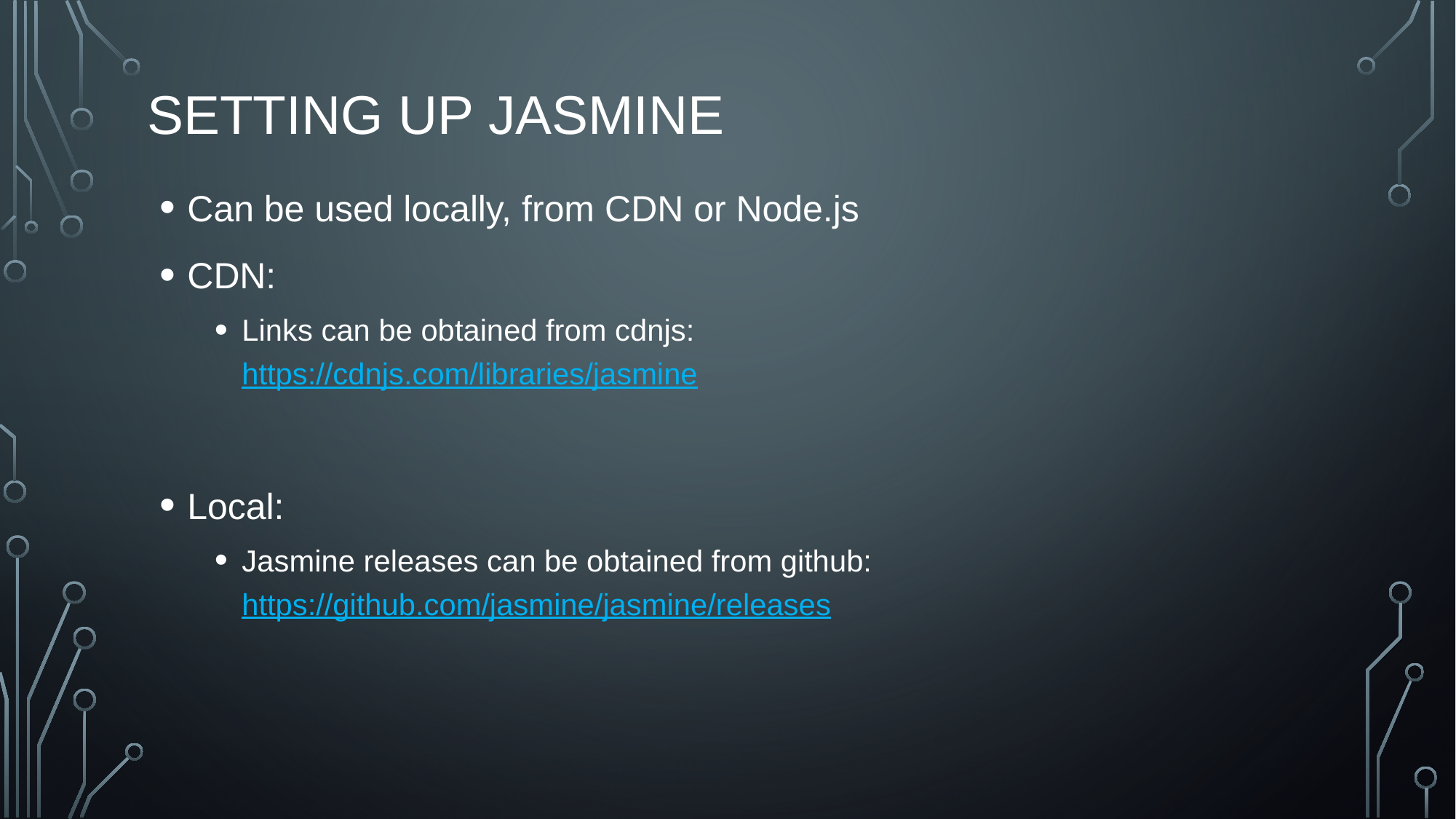

# Setting up Jasmine
Can be used locally, from CDN or Node.js
CDN:
Links can be obtained from cdnjs:                         https://cdnjs.com/libraries/jasmine

Local:
Jasmine releases can be obtained from github: https://github.com/jasmine/jasmine/releases